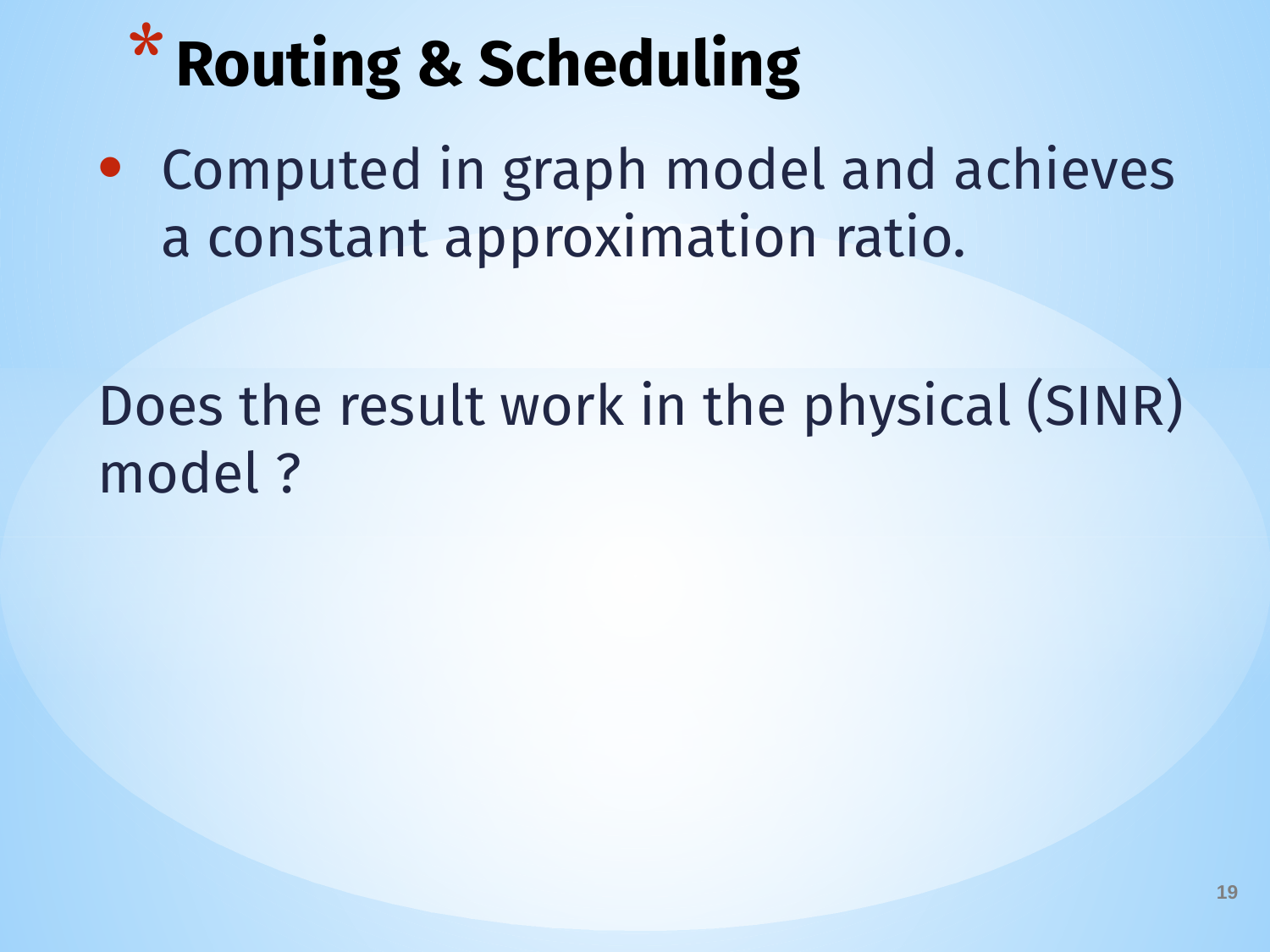

# Routing & Scheduling
Computed in graph model and achieves a constant approximation ratio.

Does the result work in the physical (SINR) model ?

19